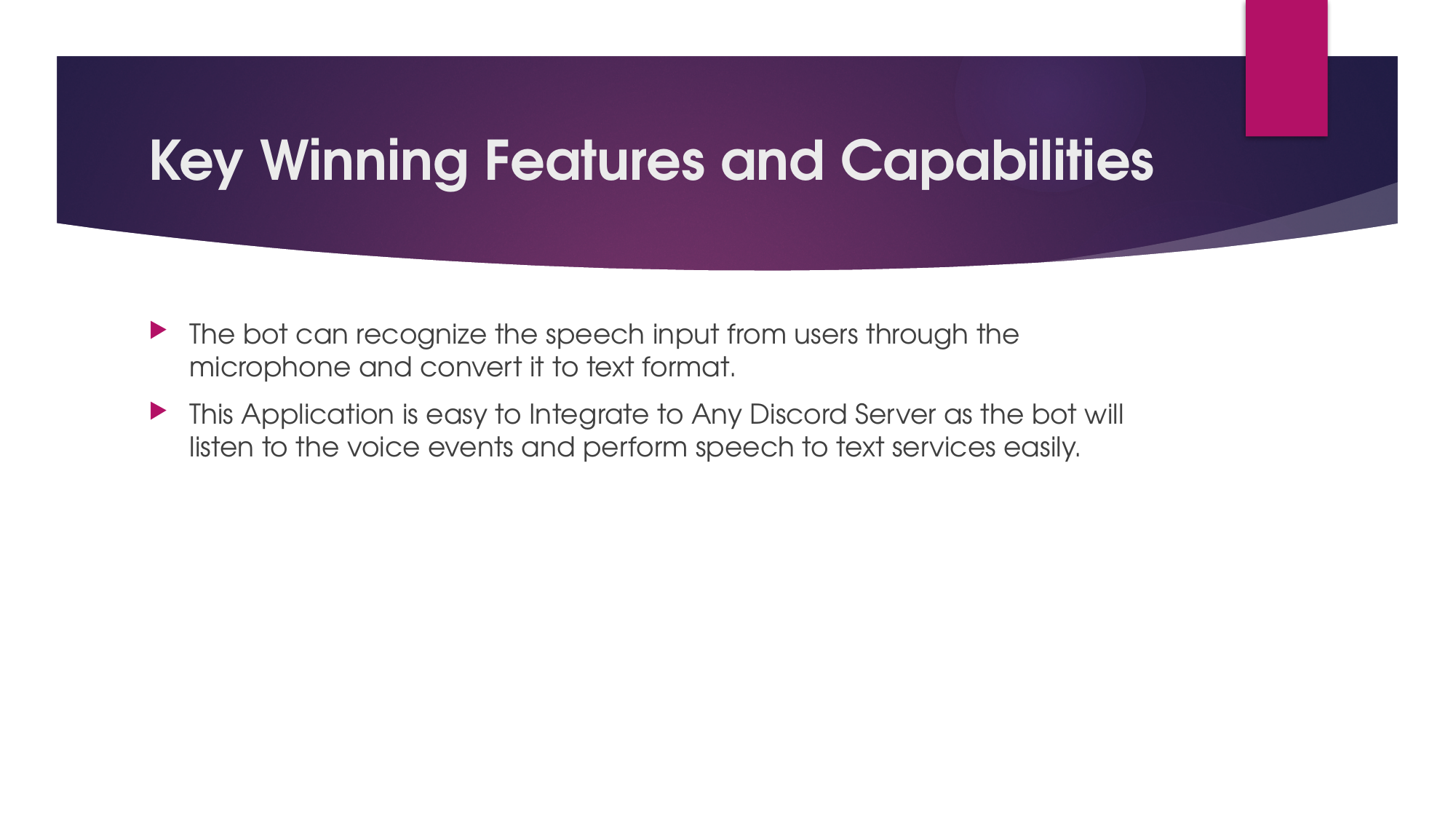

# Key Winning Features and Capabilities
The bot can recognize the speech input from users through the microphone and convert it to text format.
This Application is easy to Integrate to Any Discord Server as the bot will listen to the voice events and perform speech to text services easily.